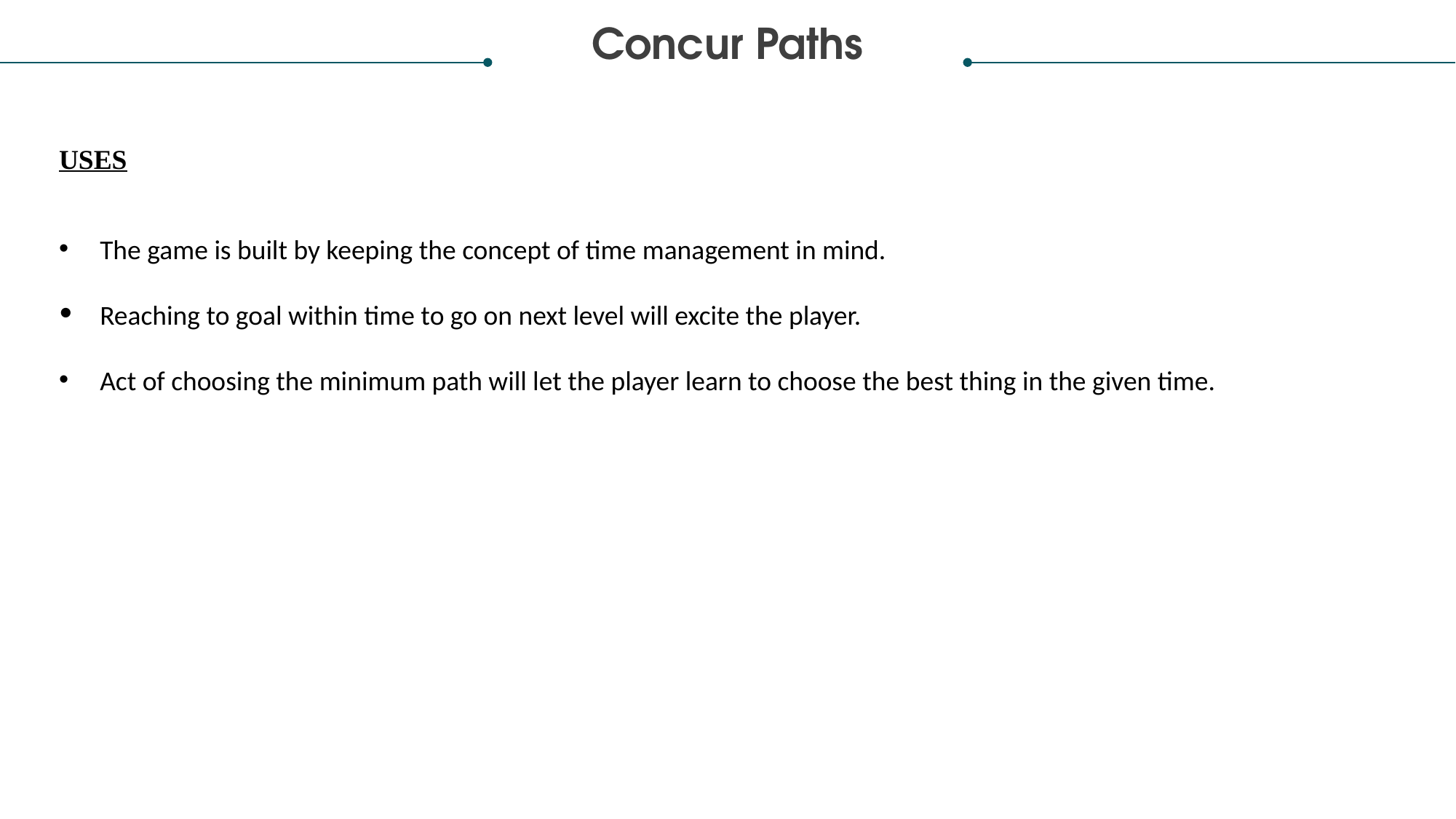

Concur Paths
USES

The game is built by keeping the concept of time management in mind.

Reaching to goal within time to go on next level will excite the player.

Act of choosing the minimum path will let the player learn to choose the best thing in the given time.